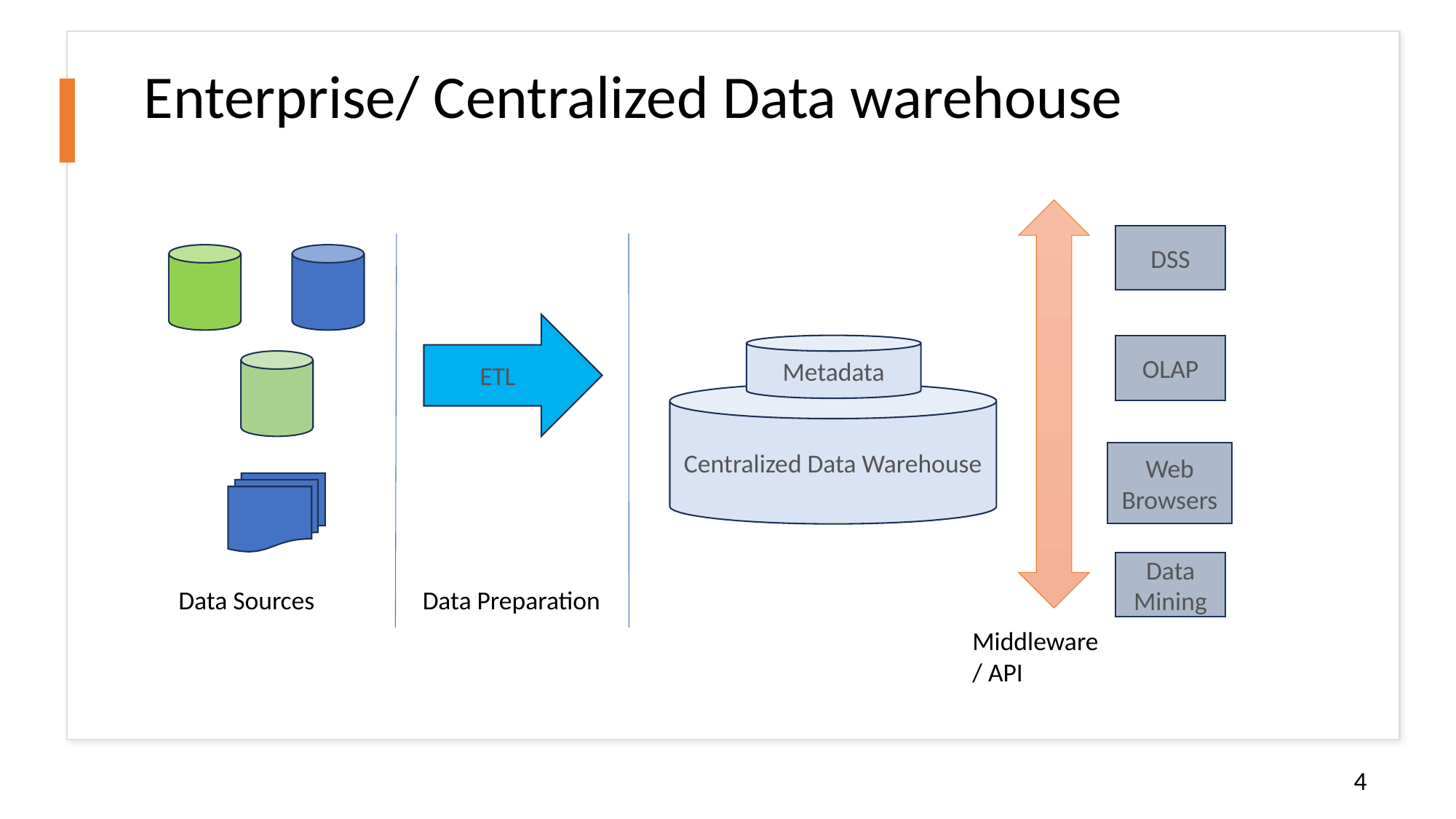

# Enterprise/ Centralized Data warehouse

DSS

ETL
Metadata
OLAP

Centralized Data Warehouse
Web Browsers

Data Mining
Data Sources
Data Preparation
Middleware/ API
4